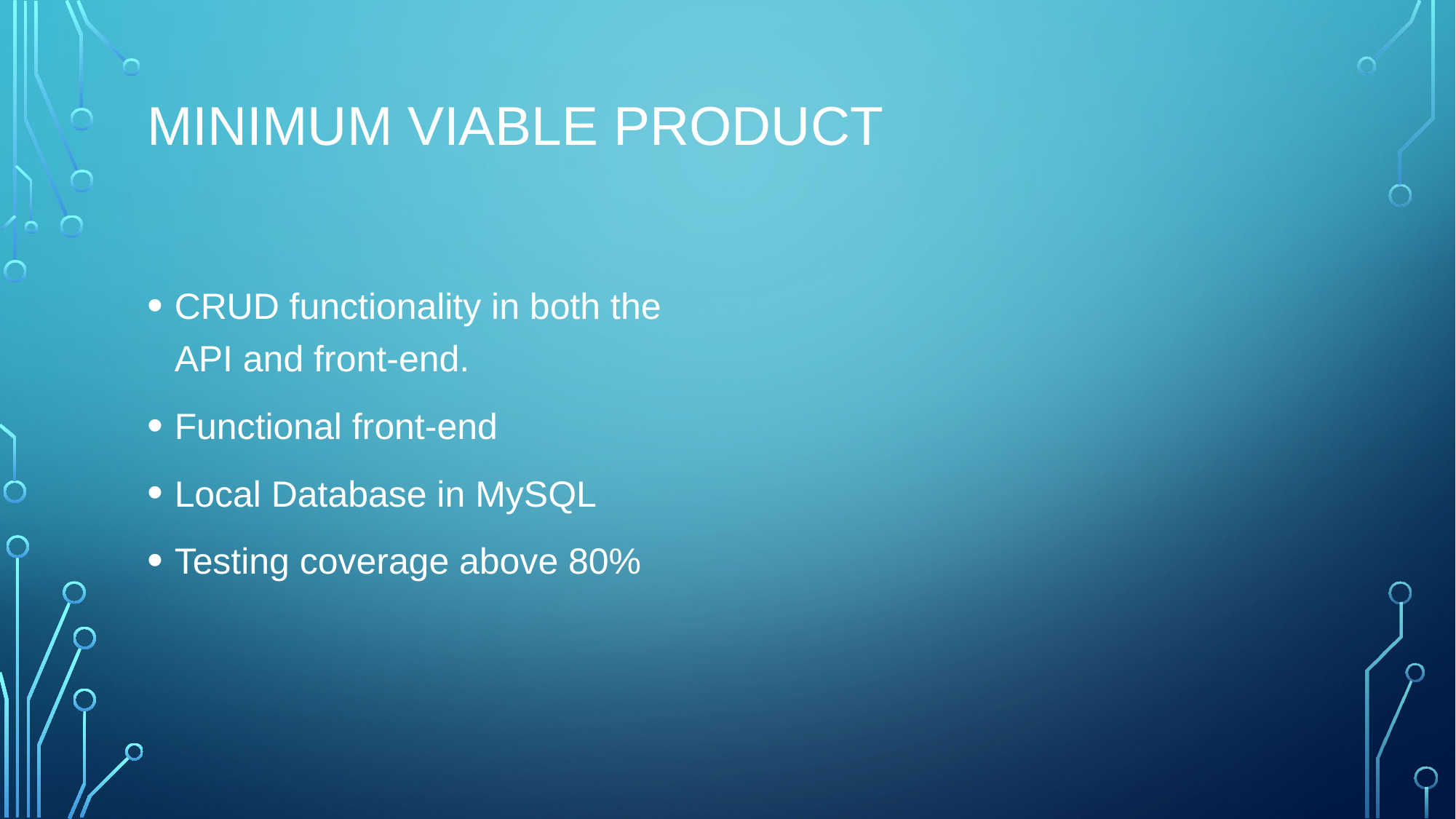

# Minimum Viable product
CRUD functionality in both the API and front-end.
Functional front-end
Local Database in MySQL
Testing coverage above 80%